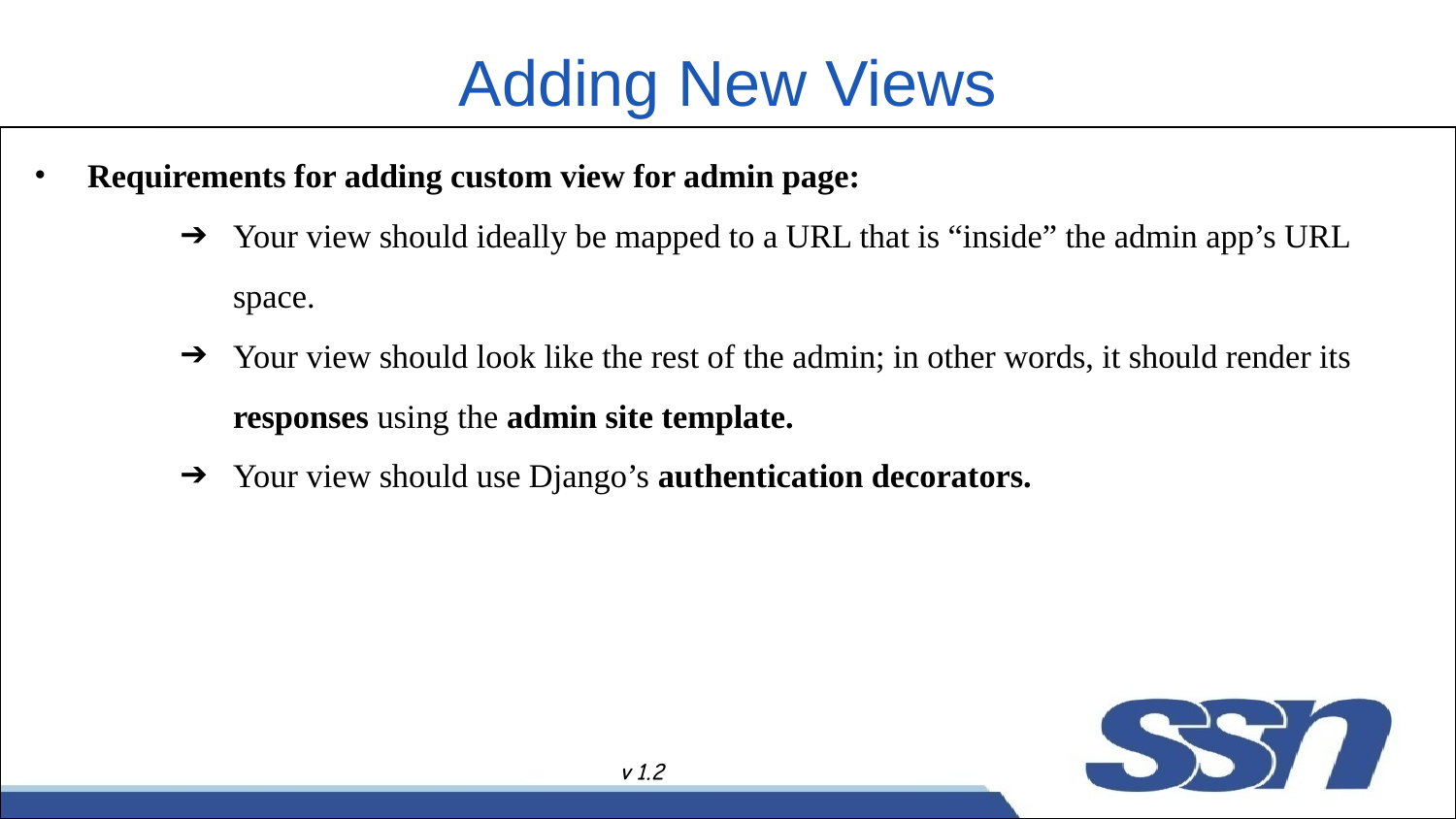

# Adding New Views
Requirements for adding custom view for admin page:
Your view should ideally be mapped to a URL that is “inside” the admin app’s URL space.
Your view should look like the rest of the admin; in other words, it should render its responses using the admin site template.
Your view should use Django’s authentication decorators.